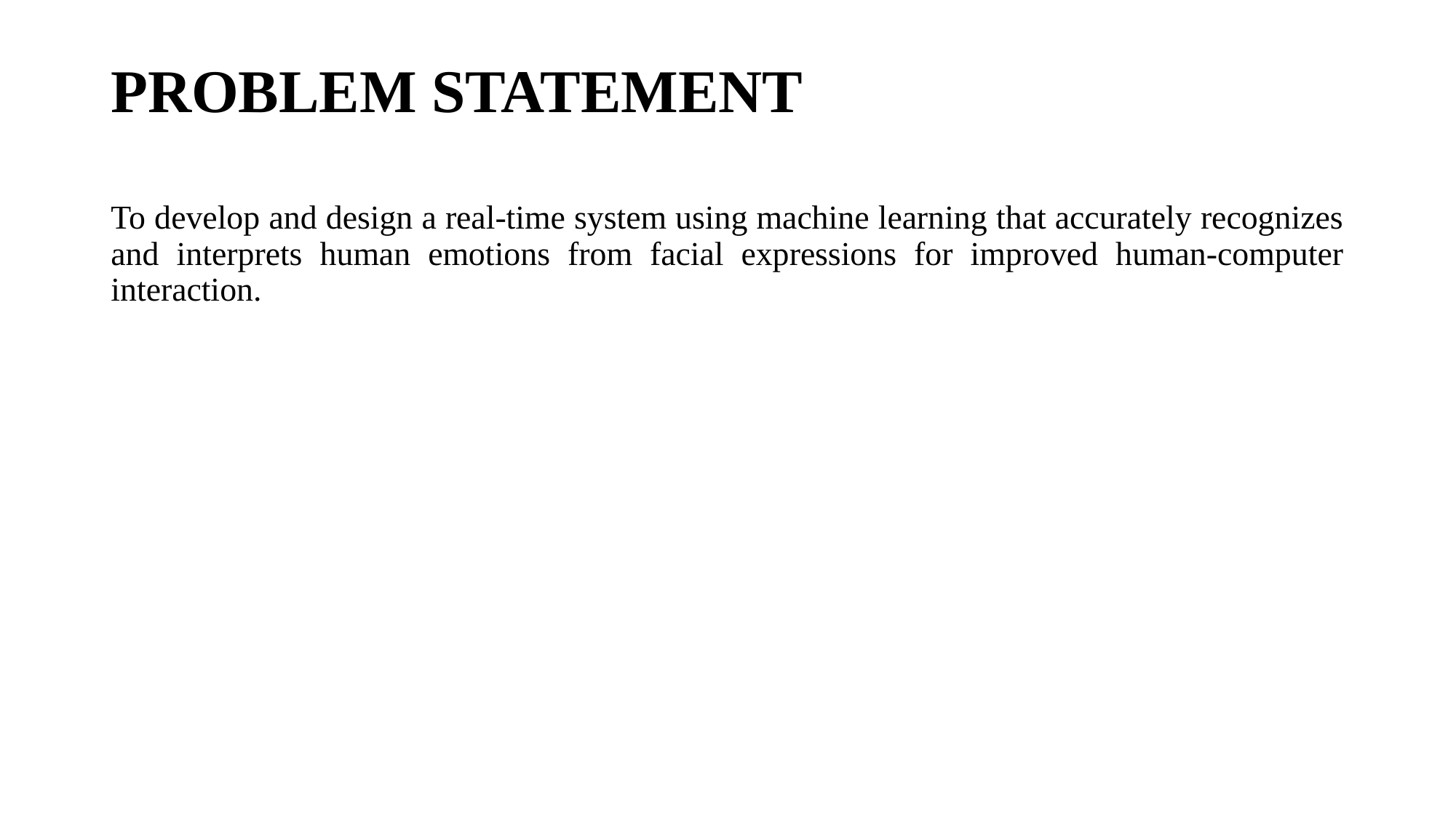

# PROBLEM STATEMENT
To develop and design a real-time system using machine learning that accurately recognizes and interprets human emotions from facial expressions for improved human-computer interaction.